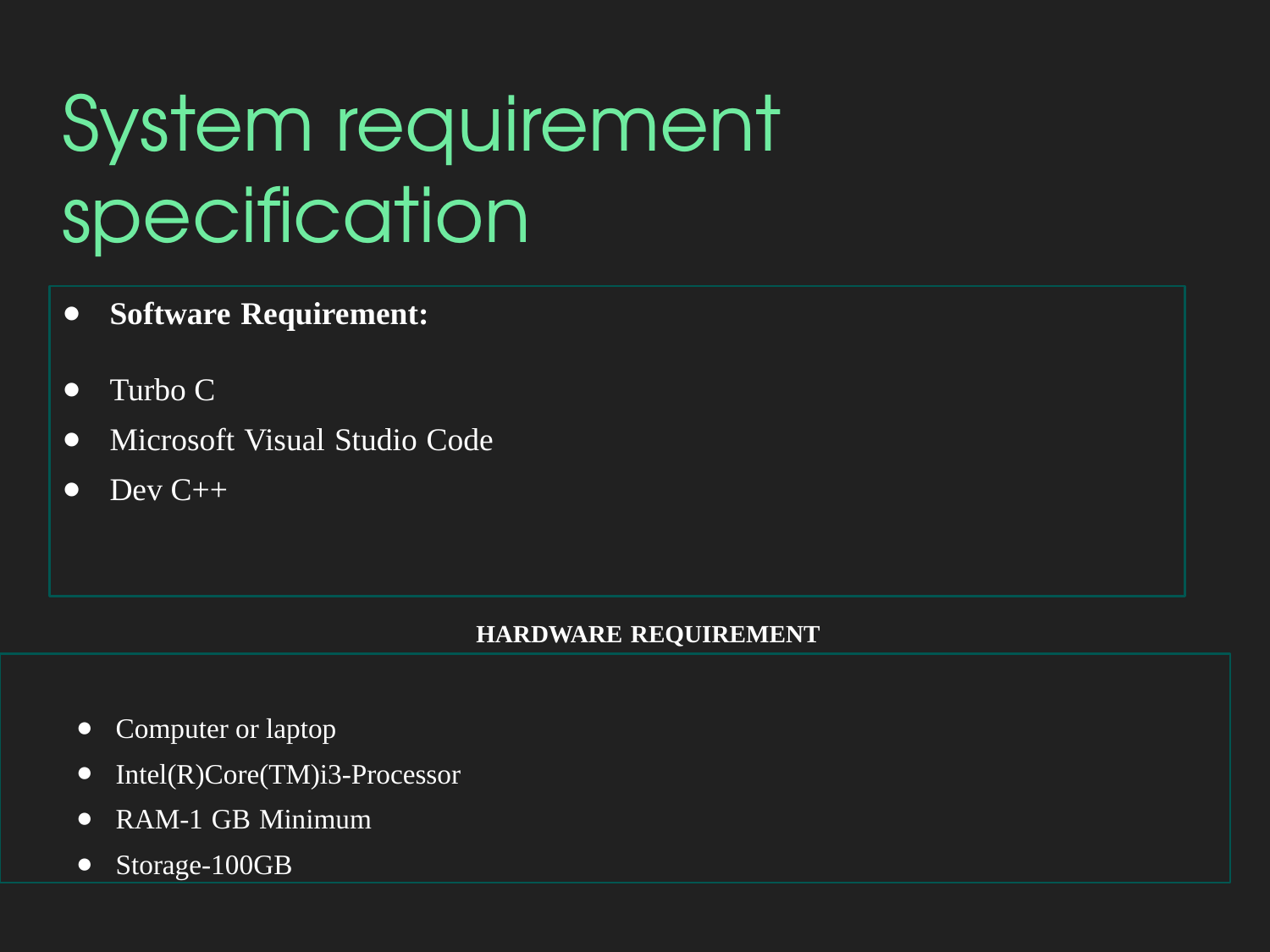

System requirement specification
Software Requirement:

Turbo C
Microsoft Visual Studio Code
Dev C++

HARDWARE REQUIREMENT

Computer or laptop
Intel(R)Core(TM)i3-Processor
RAM-1 GB Minimum
Storage-100GB